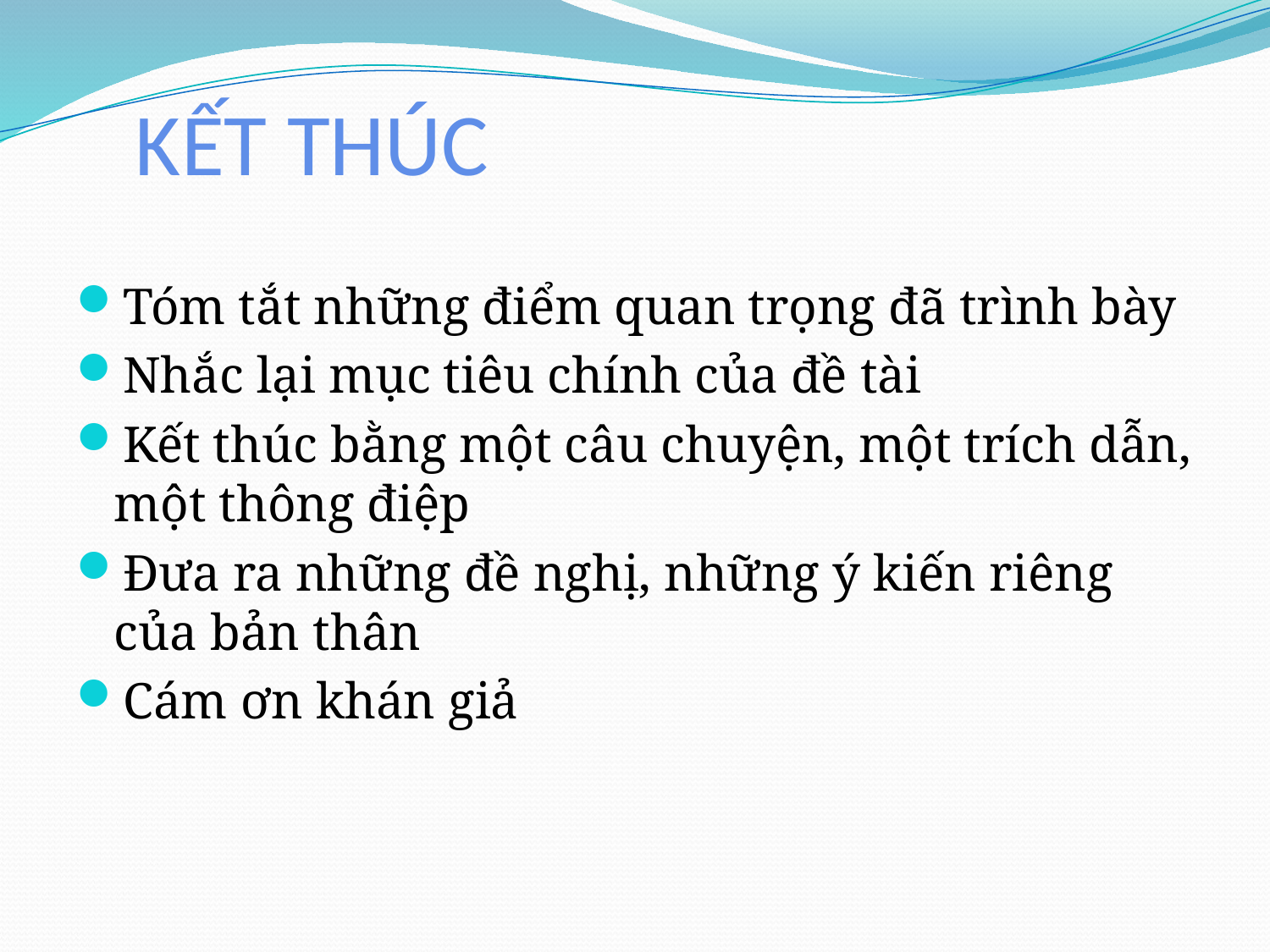

# KẾT THÚC
Tóm tắt những điểm quan trọng đã trình bày
Nhắc lại mục tiêu chính của đề tài
Kết thúc bằng một câu chuyện, một trích dẫn, một thông điệp
Đưa ra những đề nghị, những ý kiến riêng của bản thân
Cám ơn khán giả